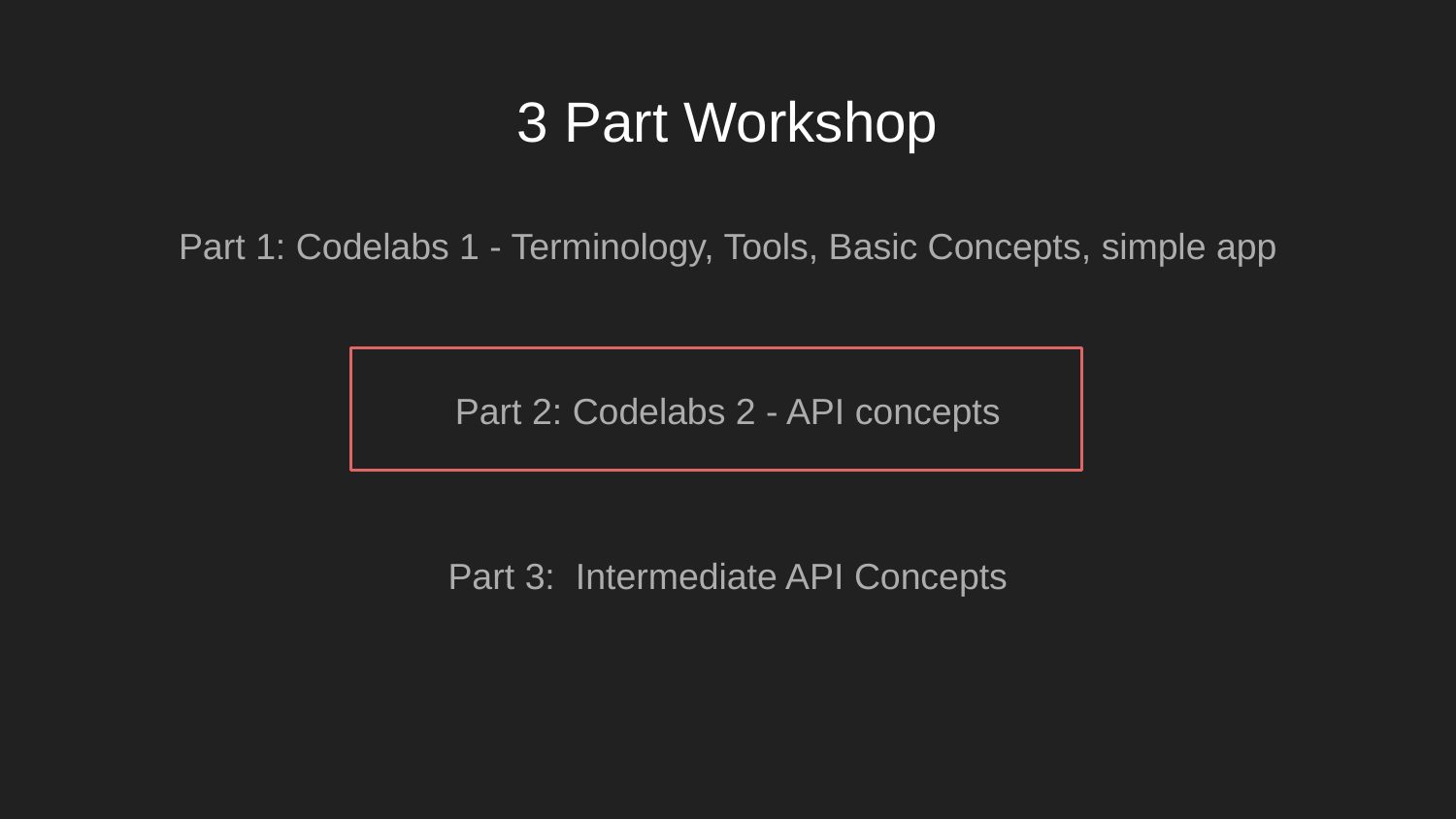

# 3 Part Workshop

Part 1: Codelabs 1 - Terminology, Tools, Basic Concepts, simple app

Part 2: Codelabs 2 - API concepts

Part 3:  Intermediate API Concepts